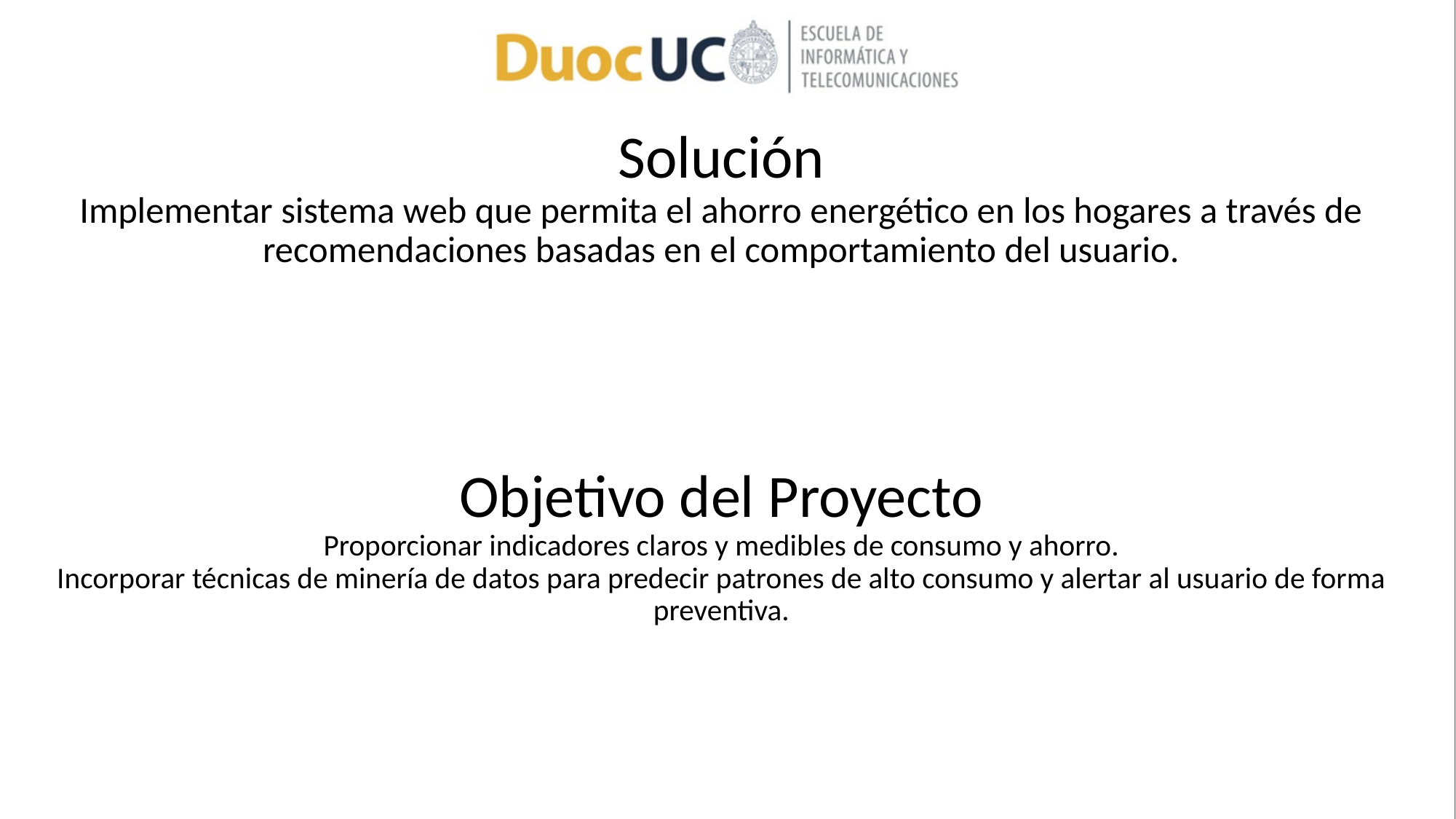

# Solución Implementar sistema web que permita el ahorro energético en los hogares a través de recomendaciones basadas en el comportamiento del usuario. Objetivo del Proyecto Proporcionar indicadores claros y medibles de consumo y ahorro. Incorporar técnicas de minería de datos para predecir patrones de alto consumo y alertar al usuario de forma preventiva.